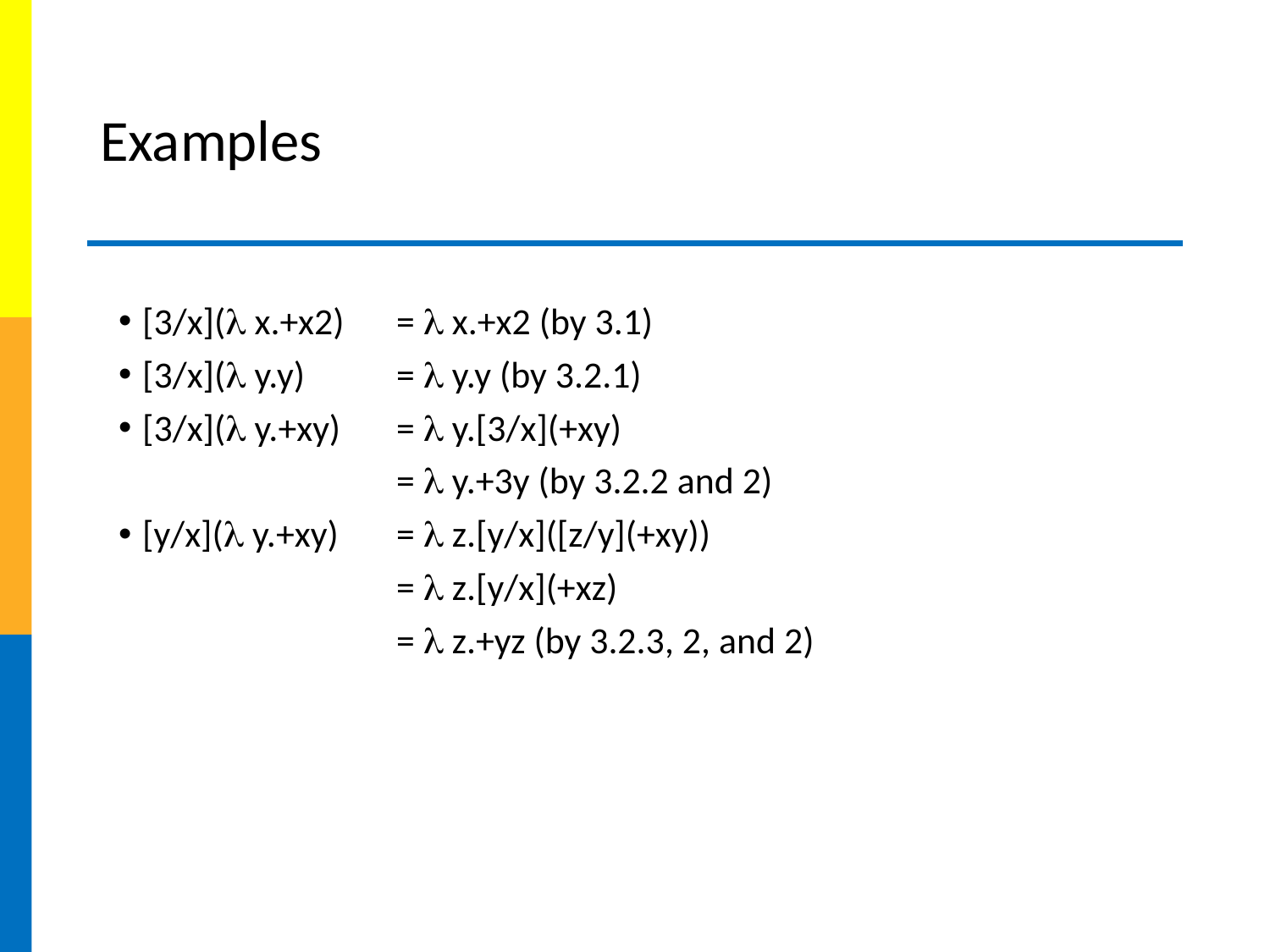

# Examples
[3/x](λ x.+x2) 	= λ x.+x2 (by 3.1)
[3/x](λ y.y) 	= λ y.y (by 3.2.1)
[3/x](λ y.+xy) 	= λ y.[3/x](+xy)
                       	= λ y.+3y (by 3.2.2 and 2)
[y/x](λ y.+xy) 	= λ z.[y/x]([z/y](+xy))
                        	= λ z.[y/x](+xz)
                        	= λ z.+yz (by 3.2.3, 2, and 2)